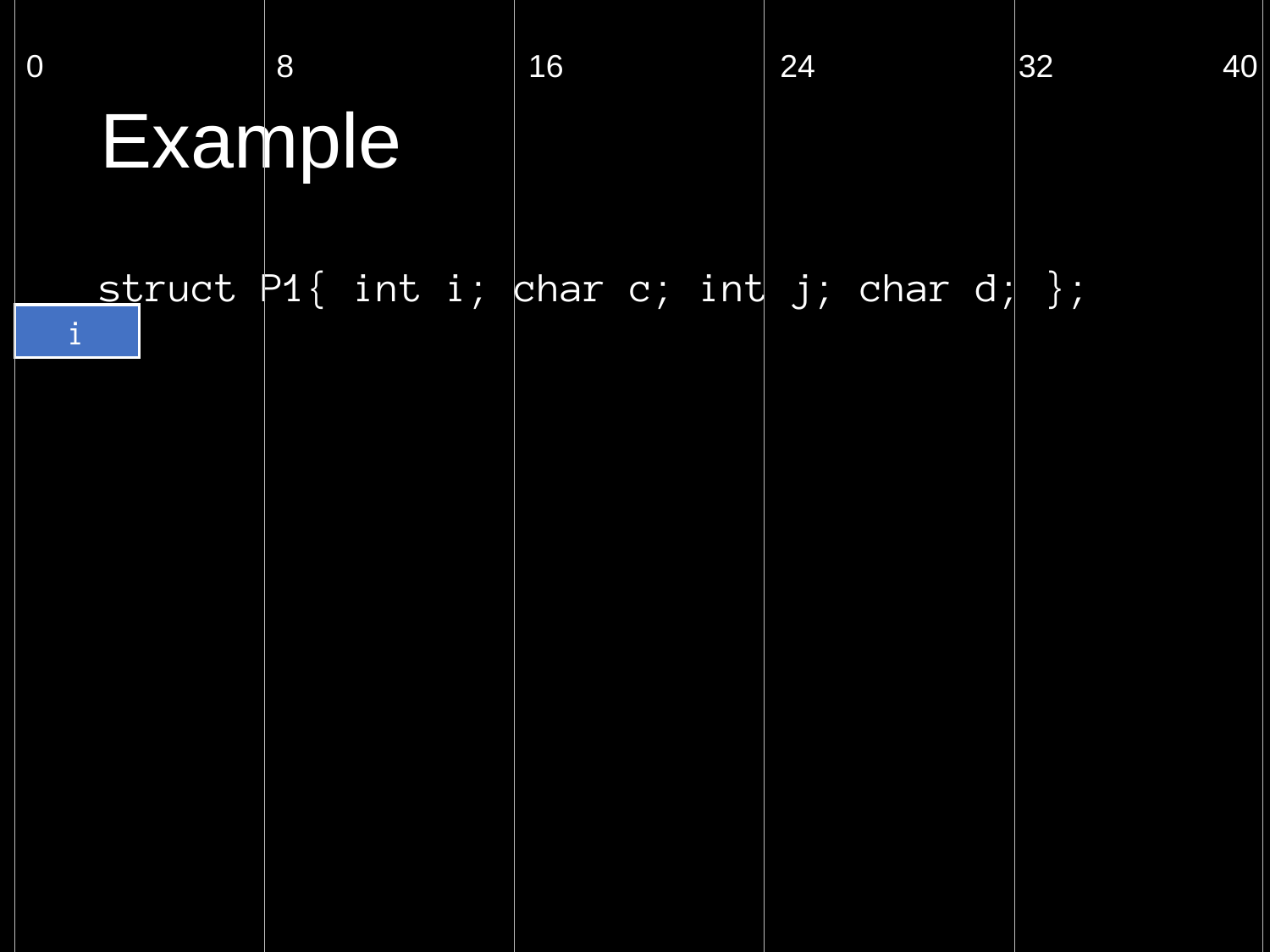

0
8
16
24
32
40
# Example
struct P1{ int i; char c; int j; char d; };
i